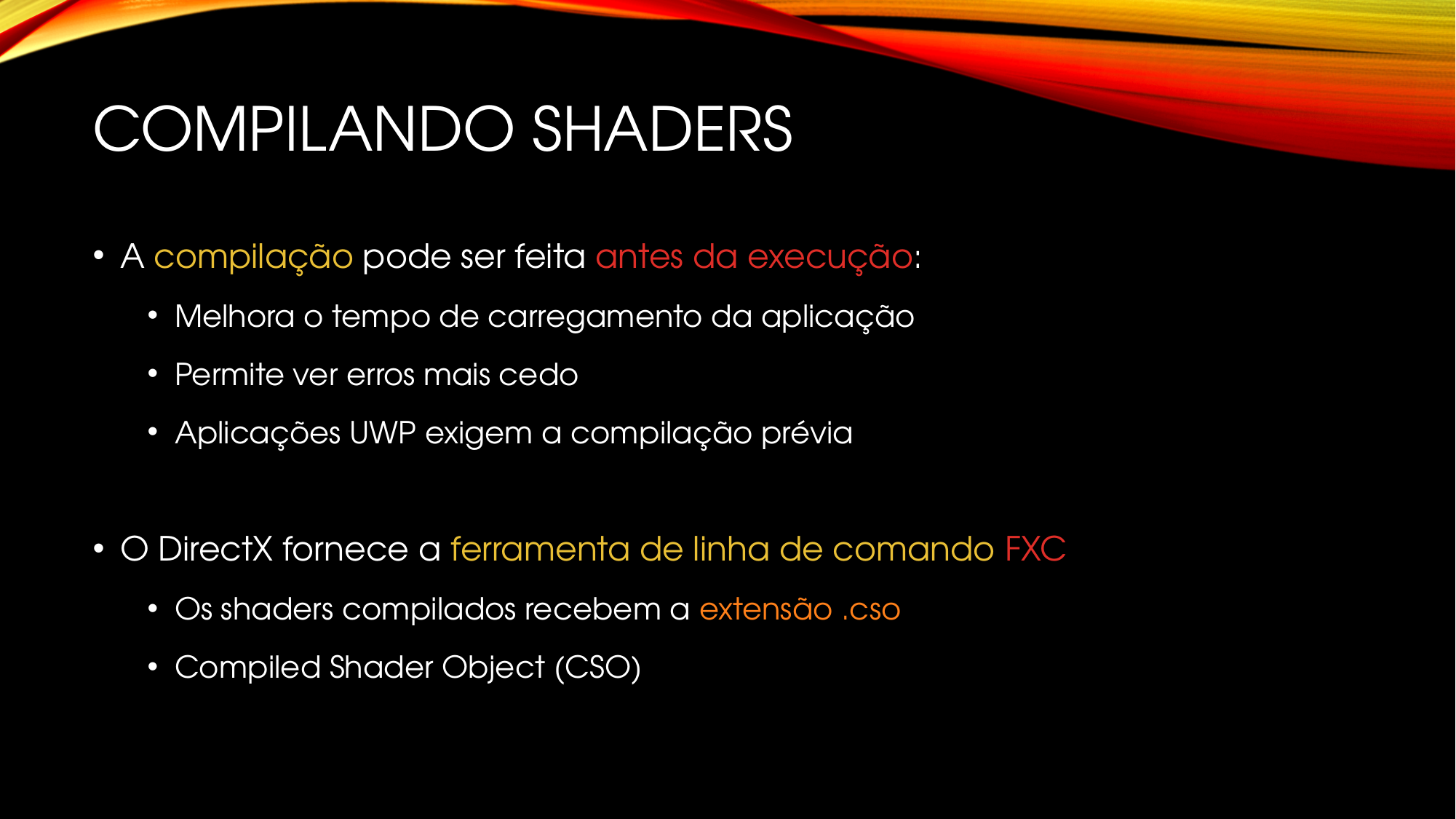

# Compilando Shaders
A compilação pode ser feita antes da execução:
Melhora o tempo de carregamento da aplicação
Permite ver erros mais cedo
Aplicações UWP exigem a compilação prévia

O DirectX fornece a ferramenta de linha de comando FXC
Os shaders compilados recebem a extensão .cso
Compiled Shader Object (CSO)